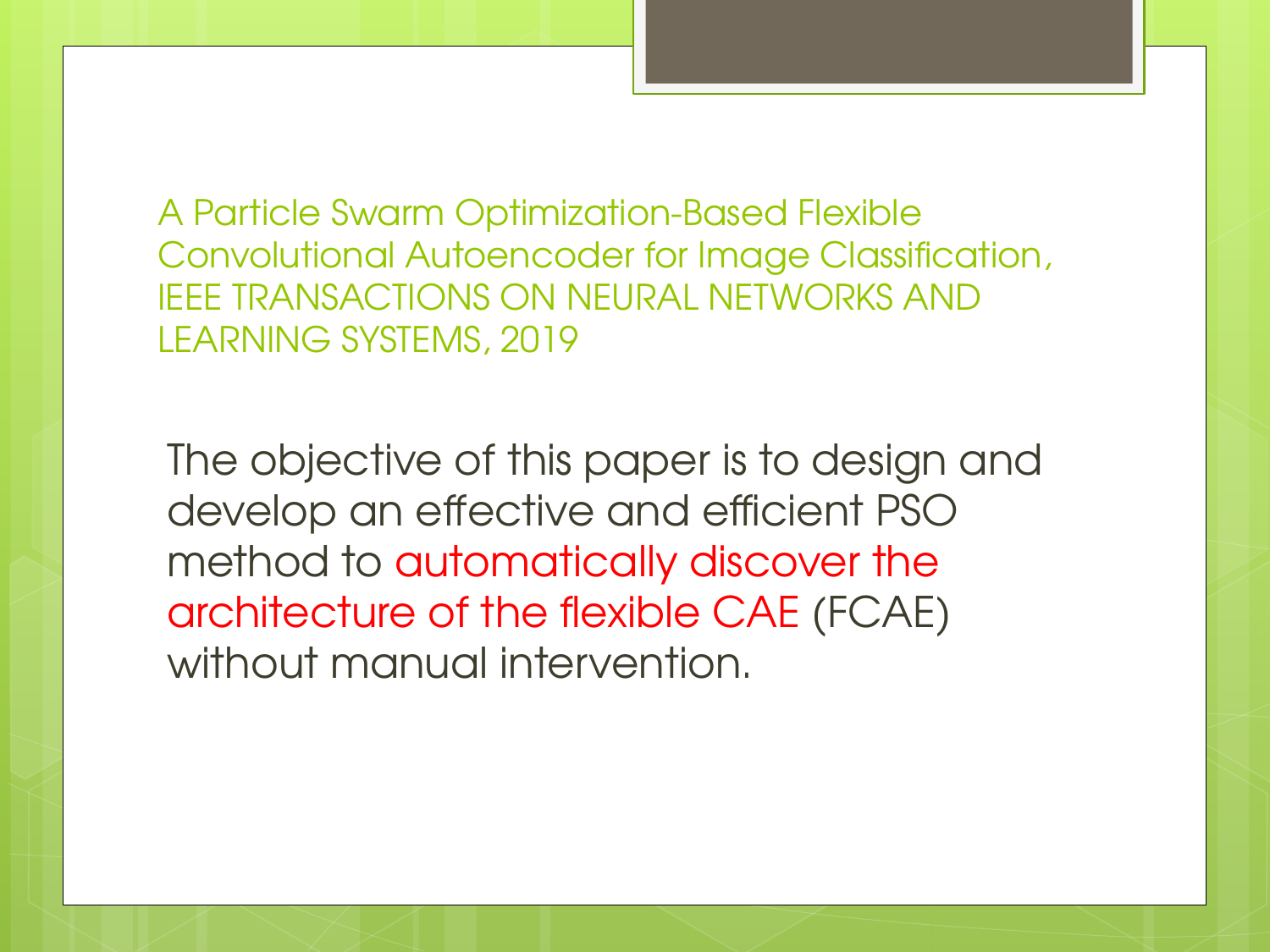

# A Particle Swarm Optimization-Based Flexible Convolutional Autoencoder for Image Classification, IEEE TRANSACTIONS ON NEURAL NETWORKS AND LEARNING SYSTEMS, 2019
The objective of this paper is to design and develop an effective and efficient PSO method to automatically discover the architecture of the flexible CAE (FCAE) without manual intervention.